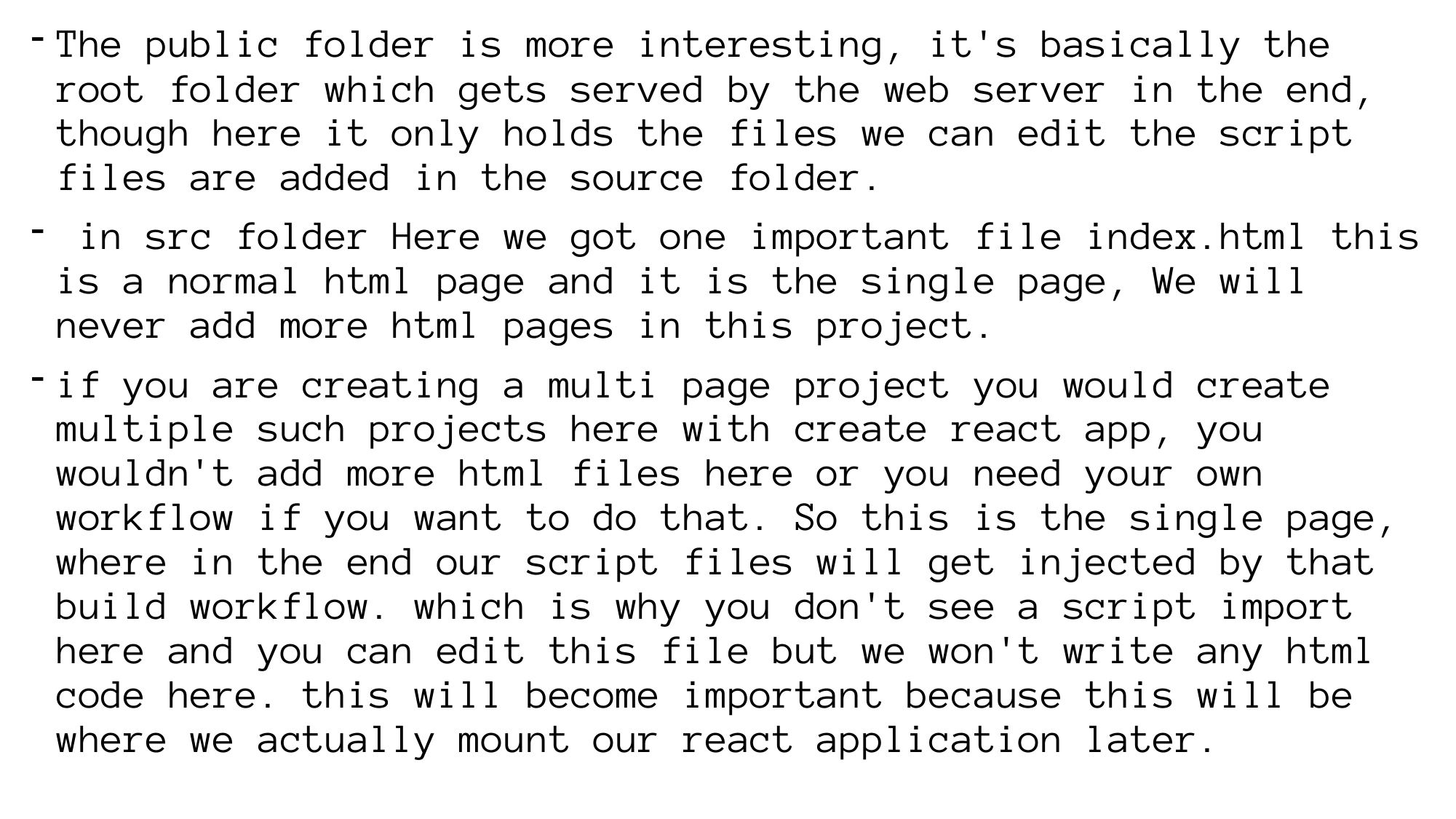

The public folder is more interesting, it's basically the root folder which gets served by the web server in the end, though here it only holds the files we can edit the script files are added in the source folder.
 in src folder Here we got one important file index.html this is a normal html page and it is the single page, We will never add more html pages in this project.
if you are creating a multi page project you would create multiple such projects here with create react app, you wouldn't add more html files here or you need your own workflow if you want to do that. So this is the single page, where in the end our script files will get injected by that build workflow. which is why you don't see a script import here and you can edit this file but we won't write any html code here. this will become important because this will be where we actually mount our react application later.